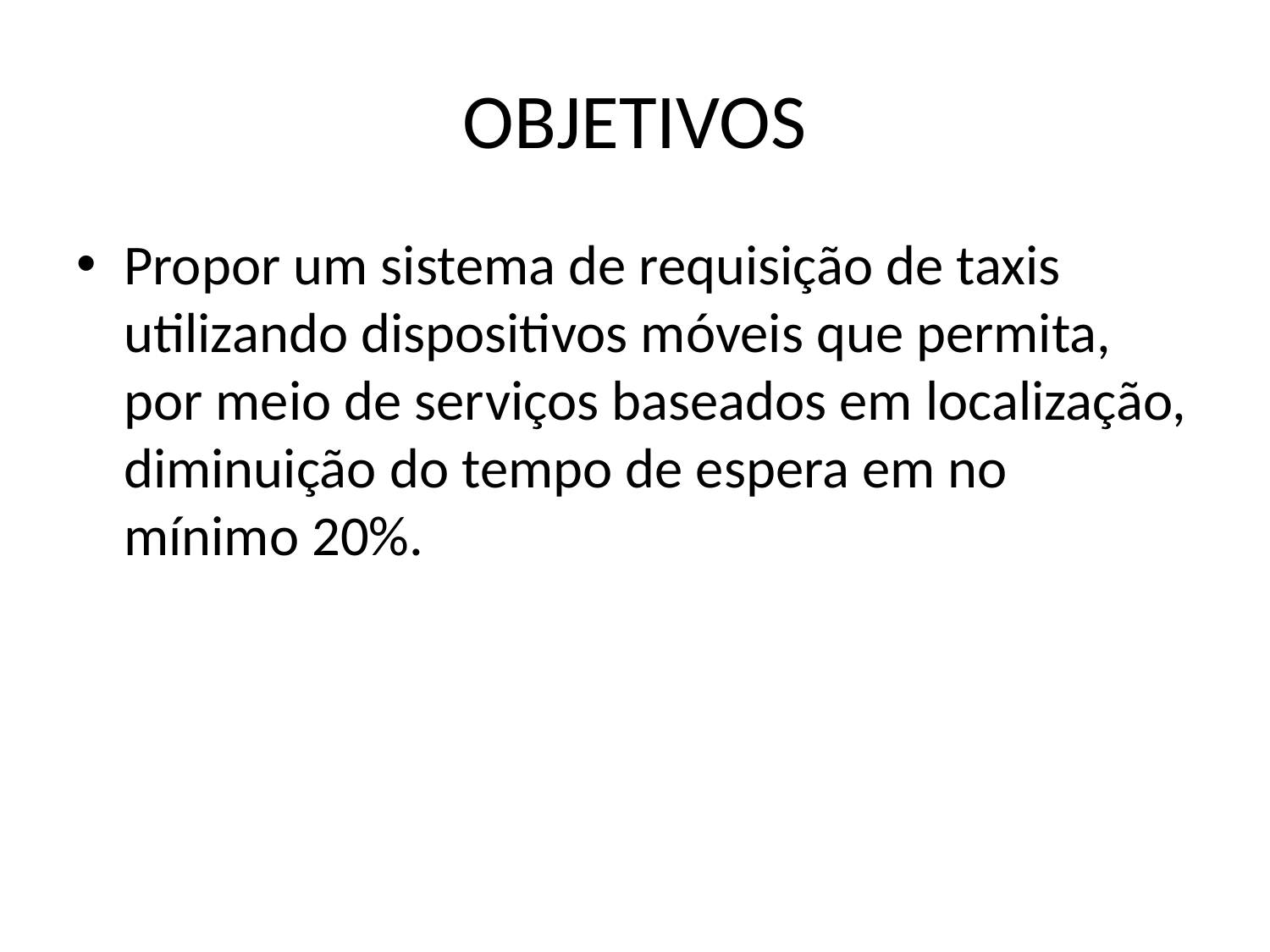

# OBJETIVOS
Propor um sistema de requisição de taxis utilizando dispositivos móveis que permita, por meio de serviços baseados em localização, diminuição do tempo de espera em no mínimo 20%.